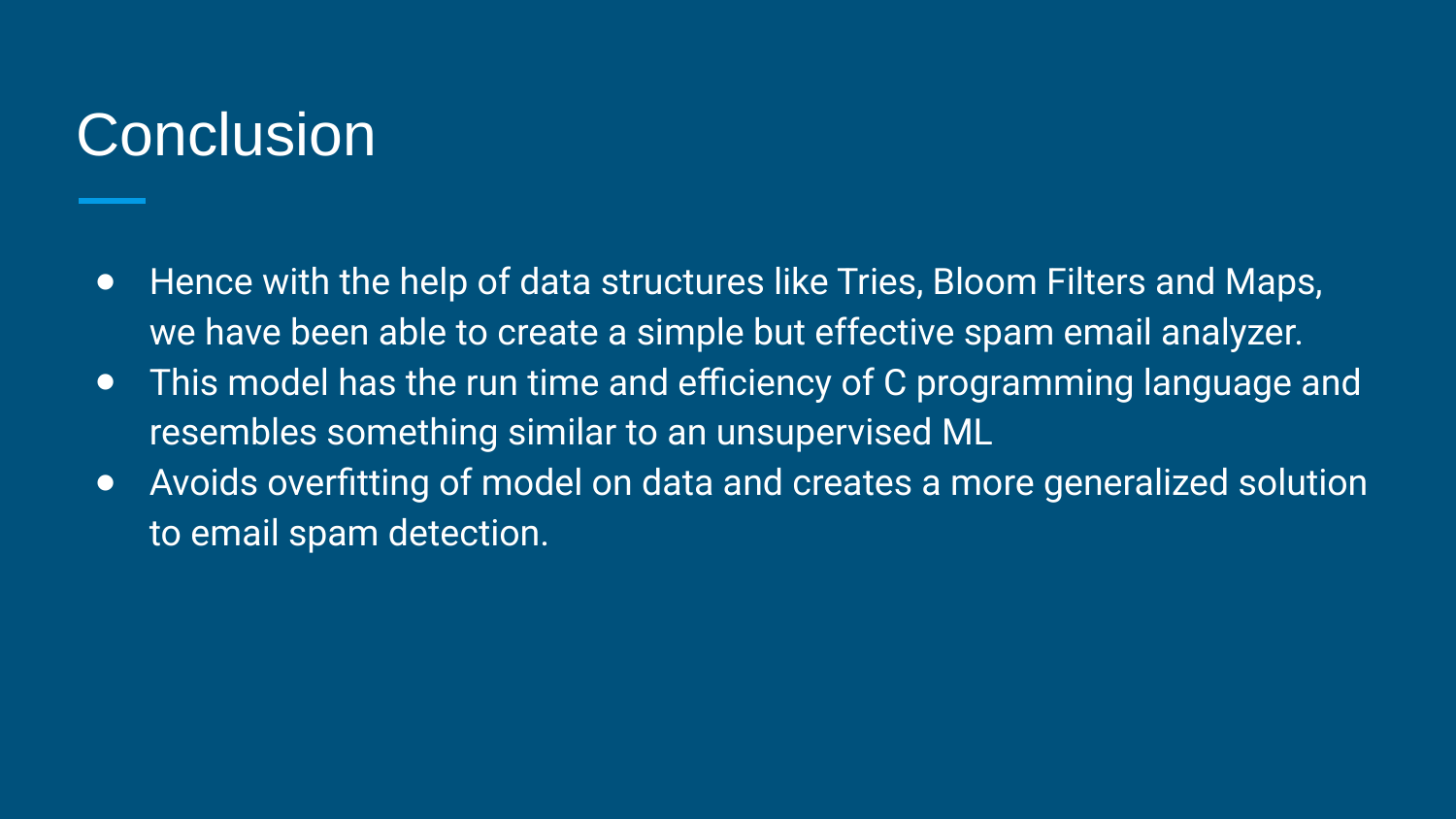

# Conclusion
Hence with the help of data structures like Tries, Bloom Filters and Maps, we have been able to create a simple but effective spam email analyzer.
This model has the run time and efficiency of C programming language and resembles something similar to an unsupervised ML
Avoids overfitting of model on data and creates a more generalized solution to email spam detection.